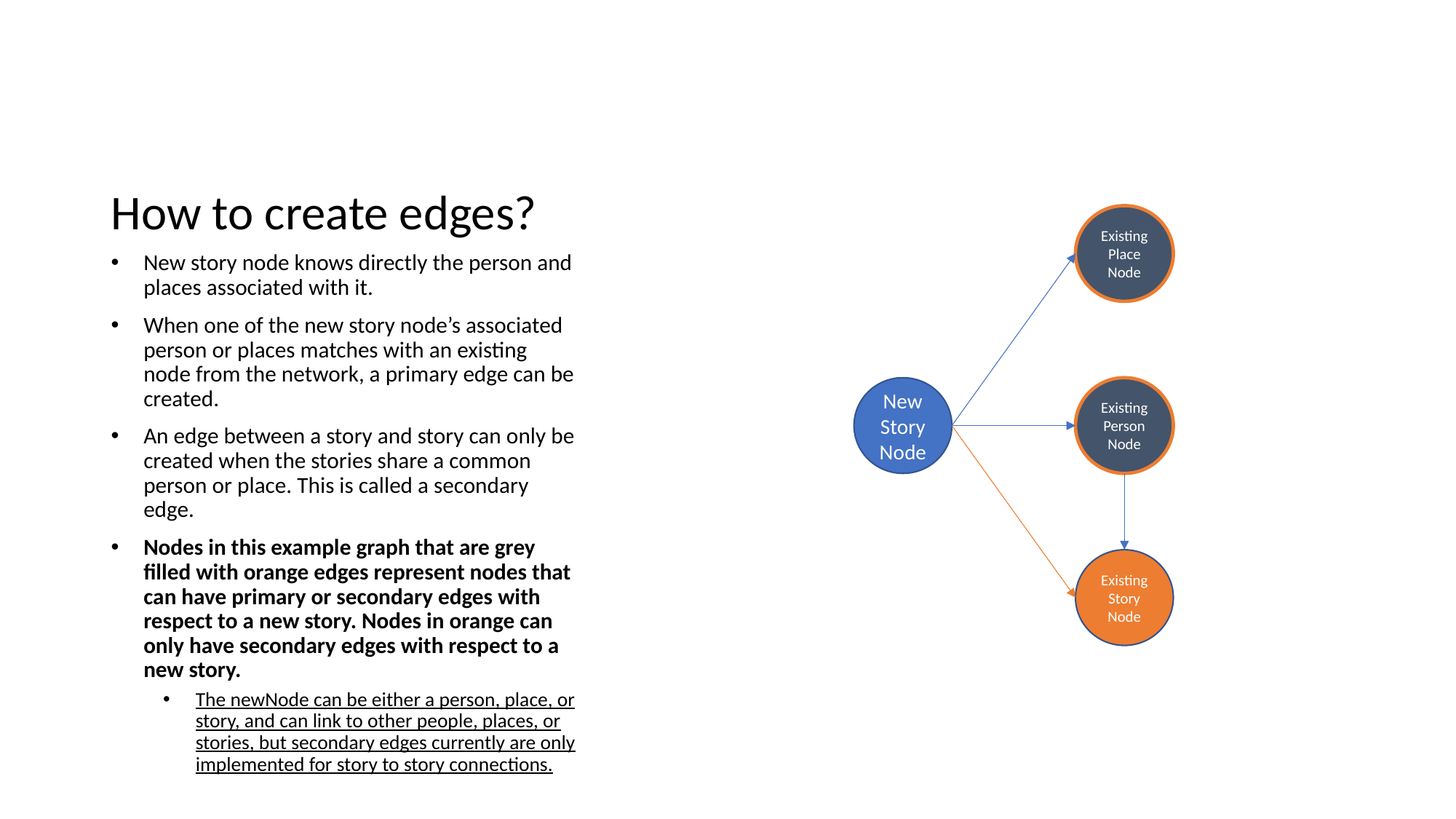

# How to create edges?
Existing Place Node
New story node knows directly the person and places associated with it.
When one of the new story node’s associated person or places matches with an existing node from the network, a primary edge can be created.
An edge between a story and story can only be created when the stories share a common person or place. This is called a secondary edge.
Nodes in this example graph that are grey filled with orange edges represent nodes that can have primary or secondary edges with respect to a new story. Nodes in orange can only have secondary edges with respect to a new story.
The newNode can be either a person, place, or story, and can link to other people, places, or stories, but secondary edges currently are only implemented for story to story connections.

New Story Node
Existing Person Node
Existing Story Node